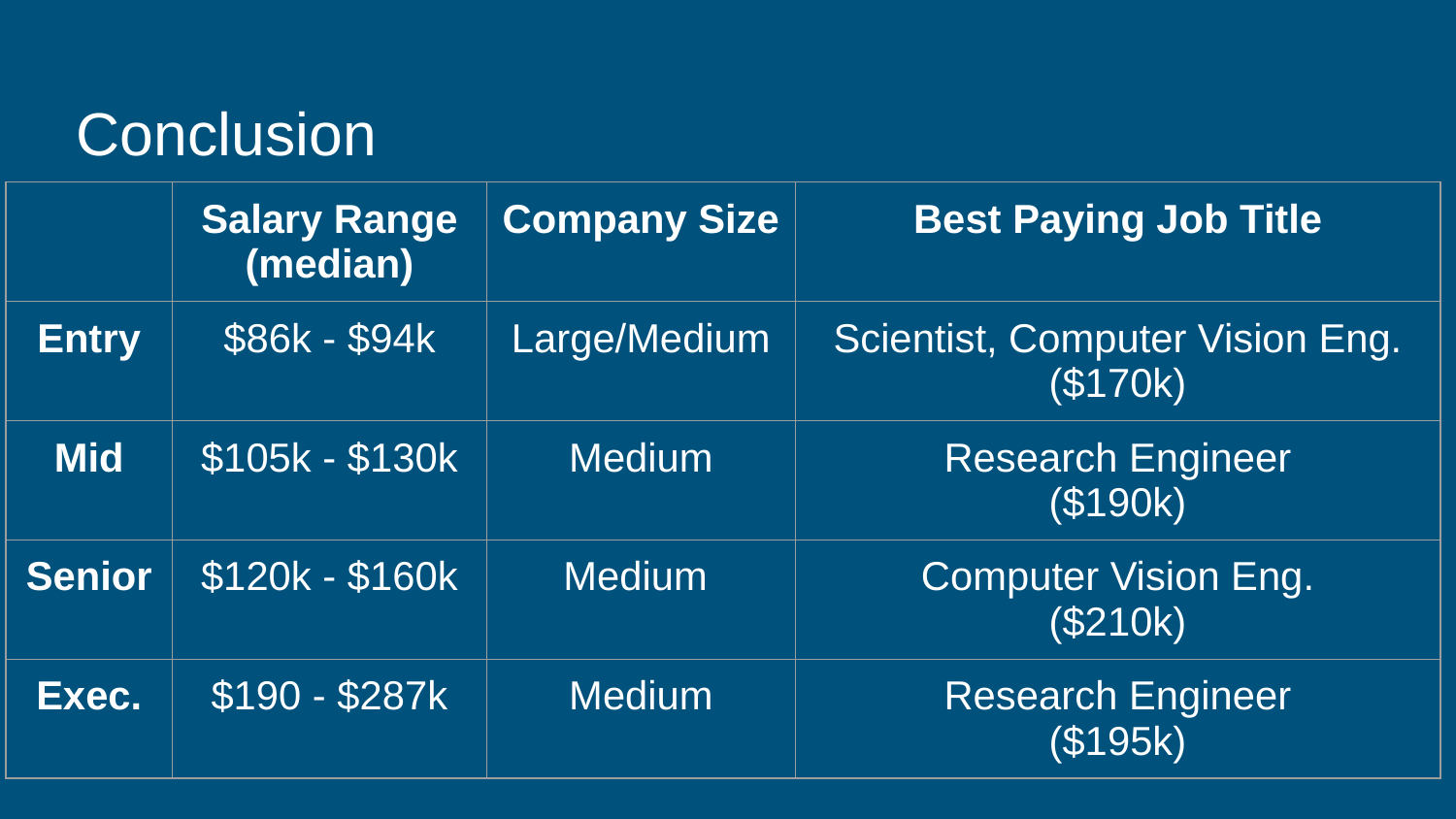

# Conclusion
|  | Salary Range (median) | Company Size | Best Paying Job Title |
| --- | --- | --- | --- |
| Entry | $86k - $94k | Large/Medium | Scientist, Computer Vision Eng. ($170k) |
| Mid | $105k - $130k | Medium | Research Engineer ($190k) |
| Senior | $120k - $160k | Medium | Computer Vision Eng. ($210k) |
| Exec. | $190 - $287k | Medium | Research Engineer ($195k) |